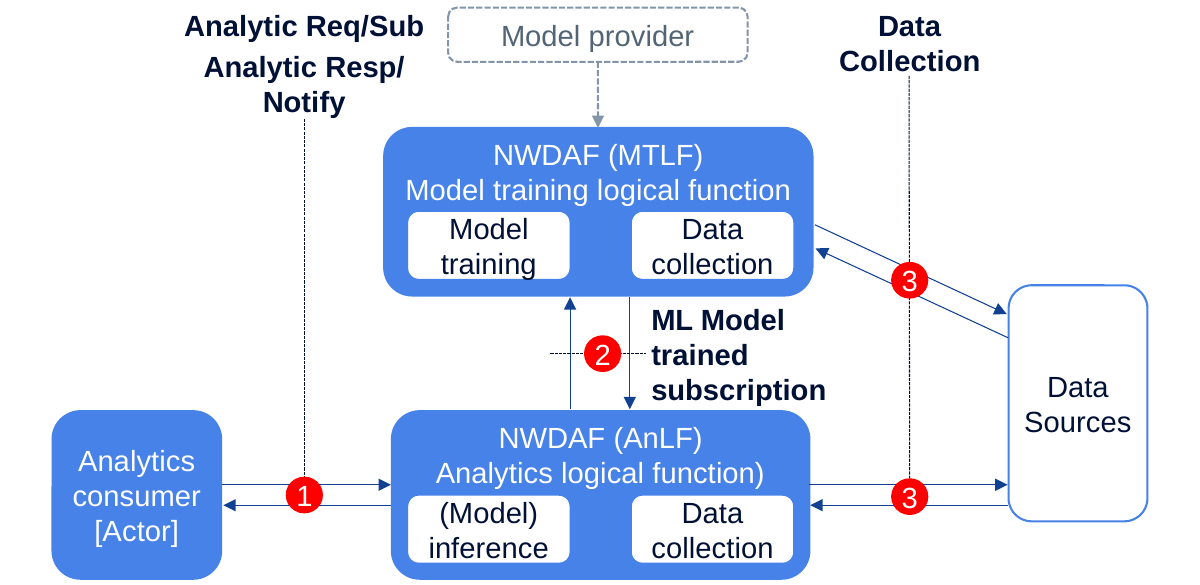

Analytic Req/Sub
Analytic Resp/ Notify
Model provider
Data Collection
3
3
NWDAF (MTLF)
Model training logical function
Model training
Data collection
Data Sources
ML Model trained subscription
2
Analytics consumer
[Actor]
NWDAF (AnLF)
Analytics logical function)
1
(Model) inference
Data collection